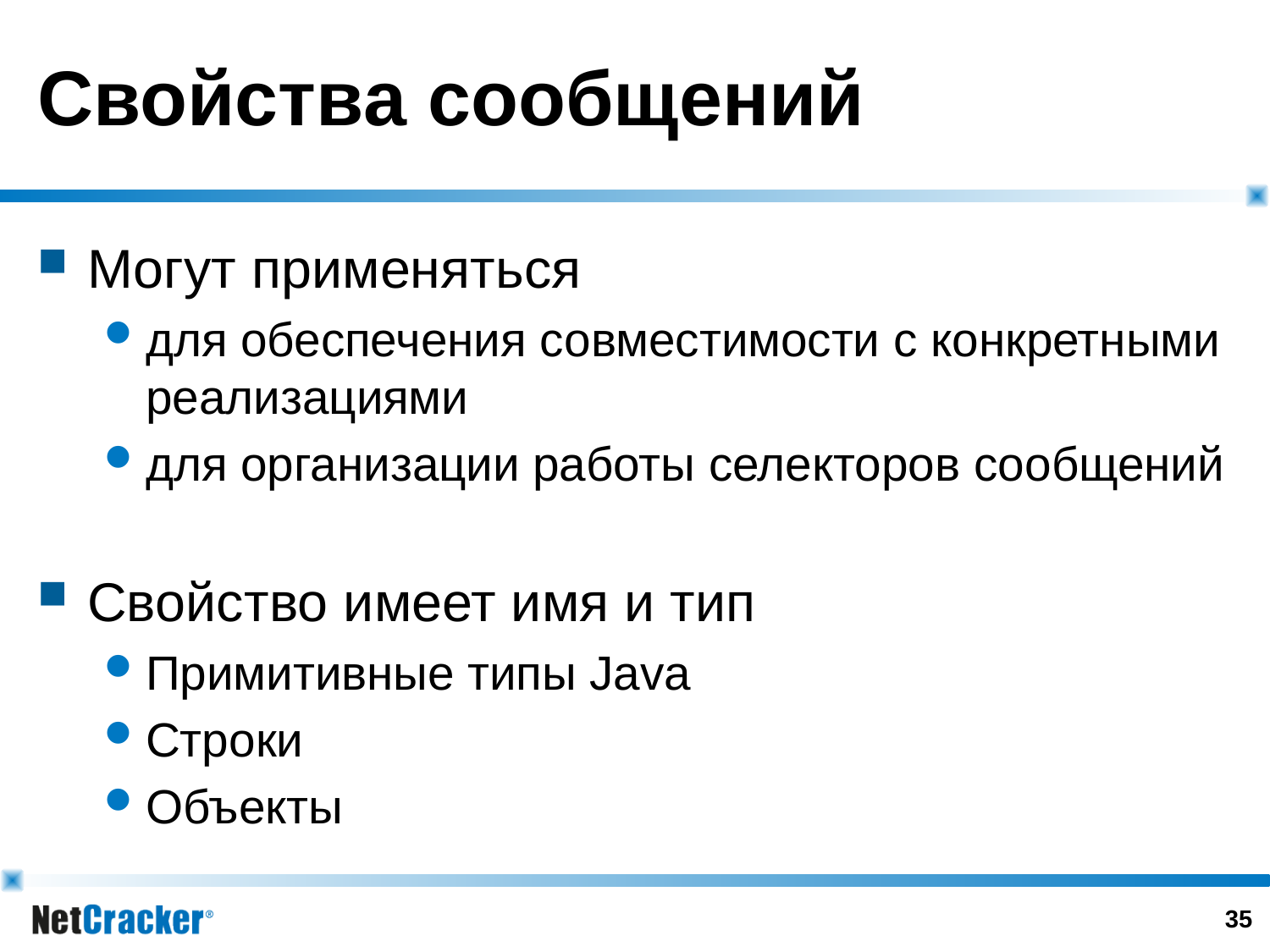

# Свойства сообщений
Могут применяться
для обеспечения совместимости с конкретными реализациями
для организации работы селекторов сообщений

Свойство имеет имя и тип
Примитивные типы Java
Строки
Объекты
35